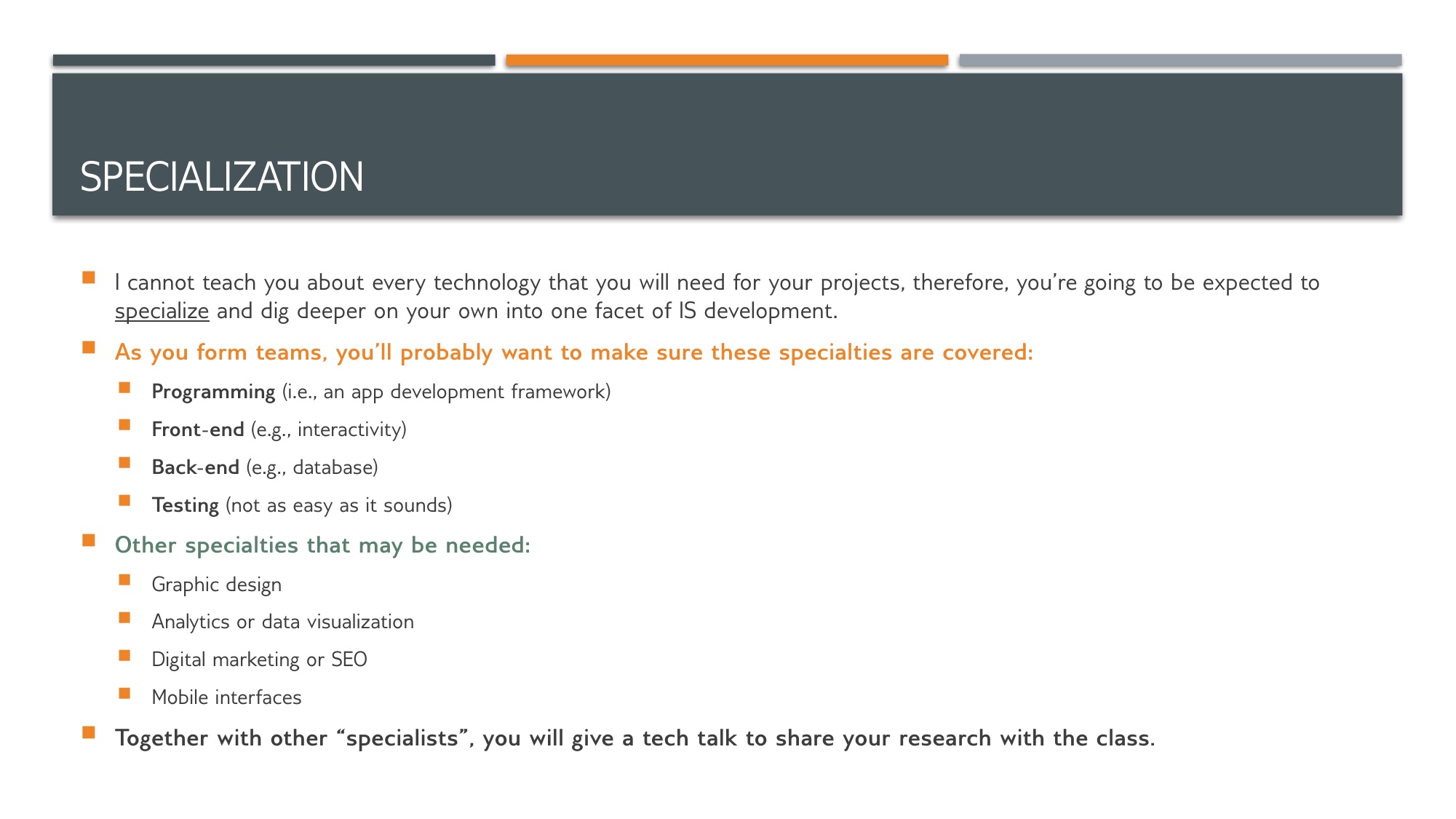

# specialization
I cannot teach you about every technology that you will need for your projects, therefore, you’re going to be expected to specialize and dig deeper on your own into one facet of IS development.
As you form teams, you’ll probably want to make sure these specialties are covered:
Programming (i.e., an app development framework)
Front-end (e.g., interactivity)
Back-end (e.g., database)
Testing (not as easy as it sounds)
Other specialties that may be needed:
Graphic design
Analytics or data visualization
Digital marketing or SEO
Mobile interfaces
Together with other “specialists”, you will give a tech talk to share your research with the class.